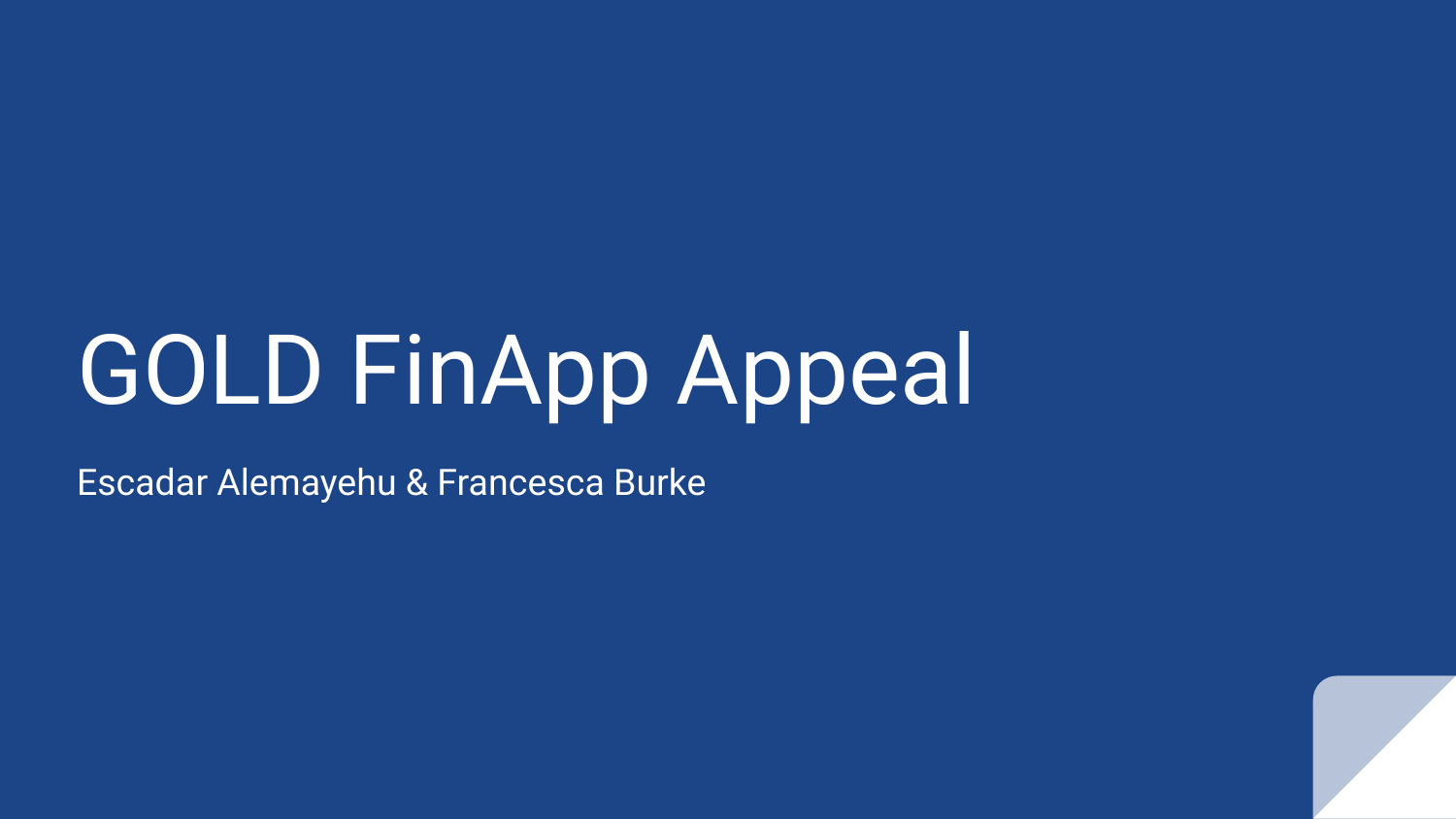

# GOLD FinApp Appeal
Escadar Alemayehu & Francesca Burke